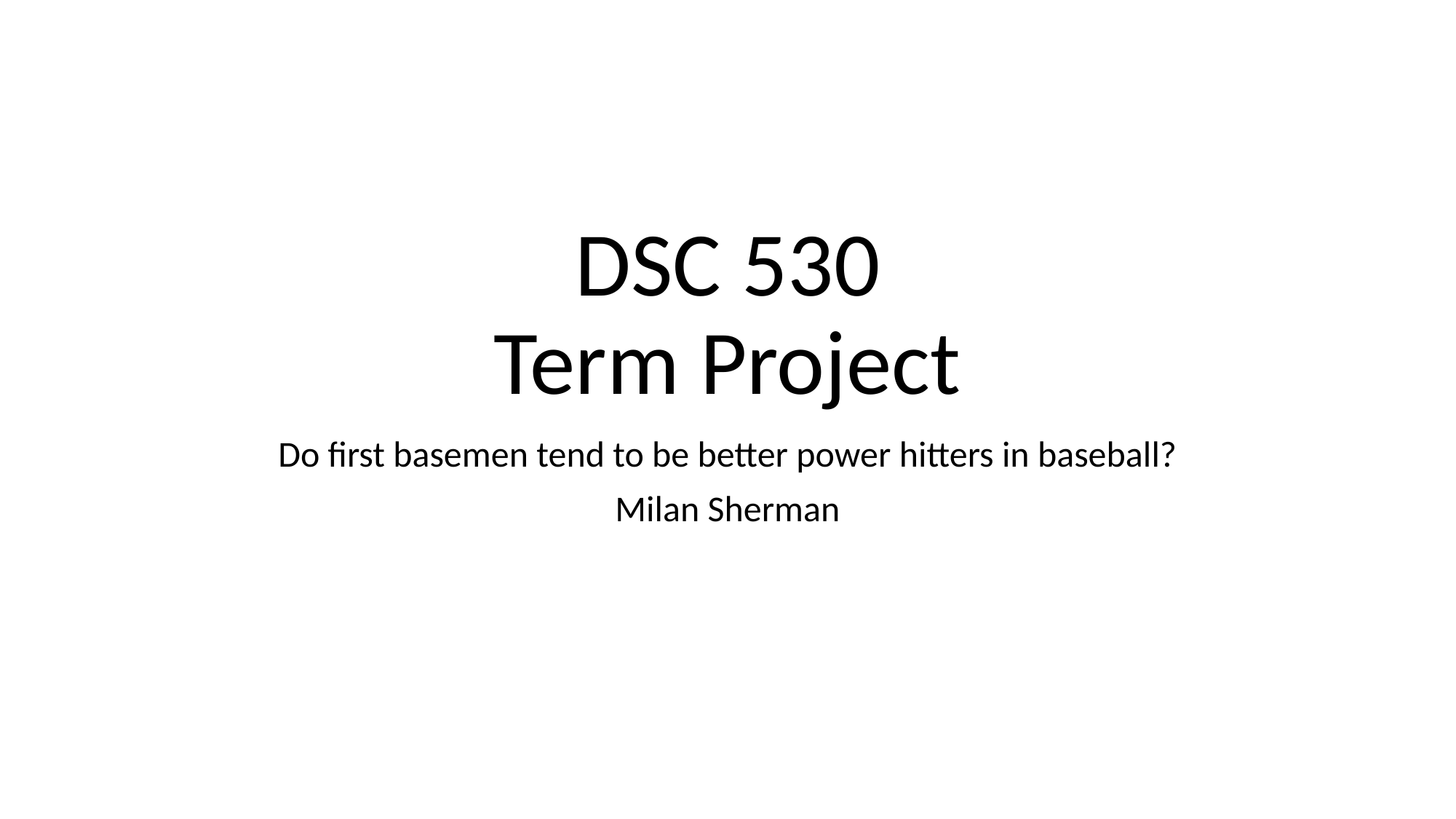

# DSC 530 Term Project
Do first basemen tend to be better power hitters in baseball?
Milan Sherman